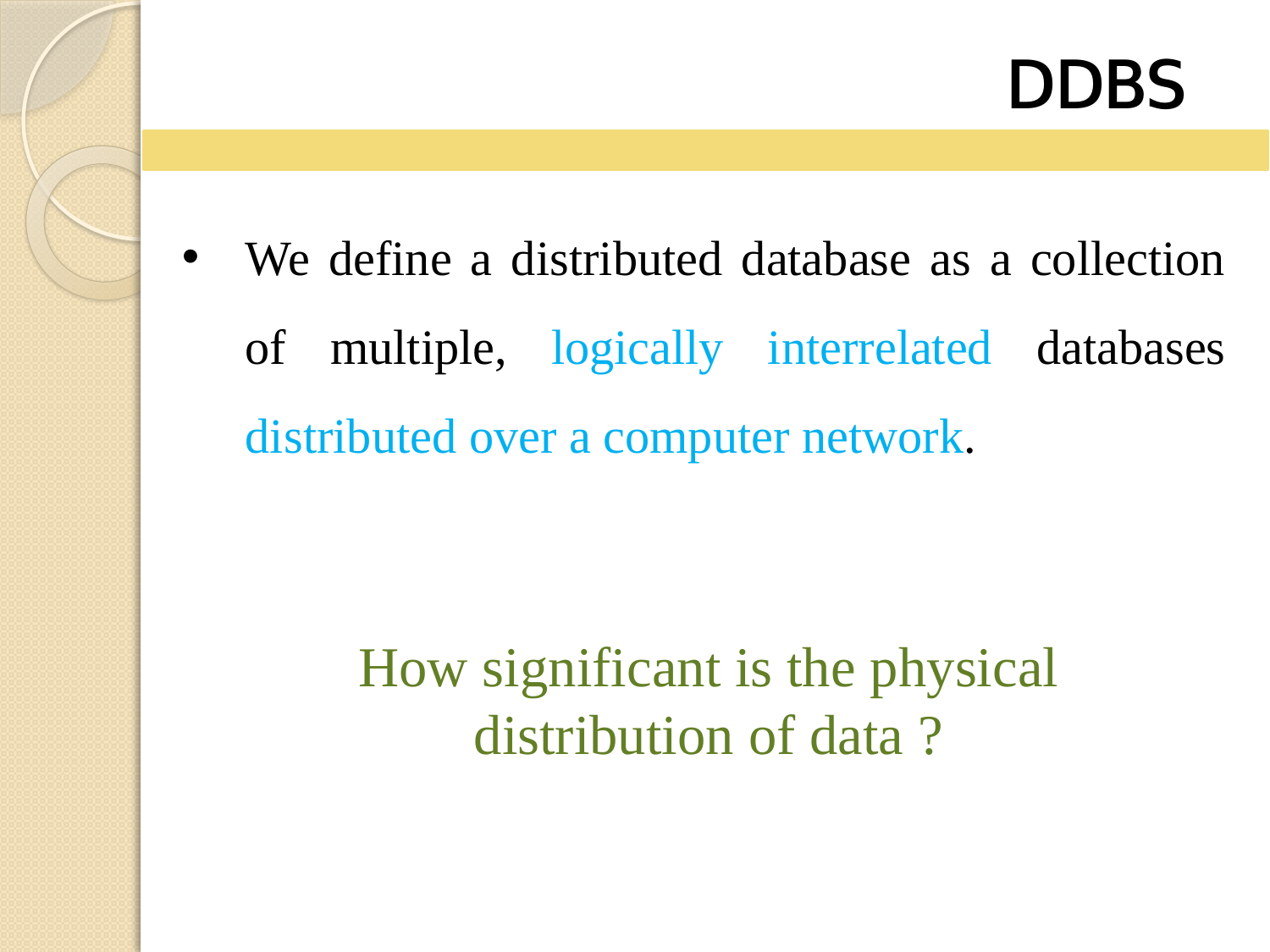

DDBS

We define a distributed database as a collection of multiple, logically interrelated databases distributed over a computer network.
How significant is the physical distribution of data ?